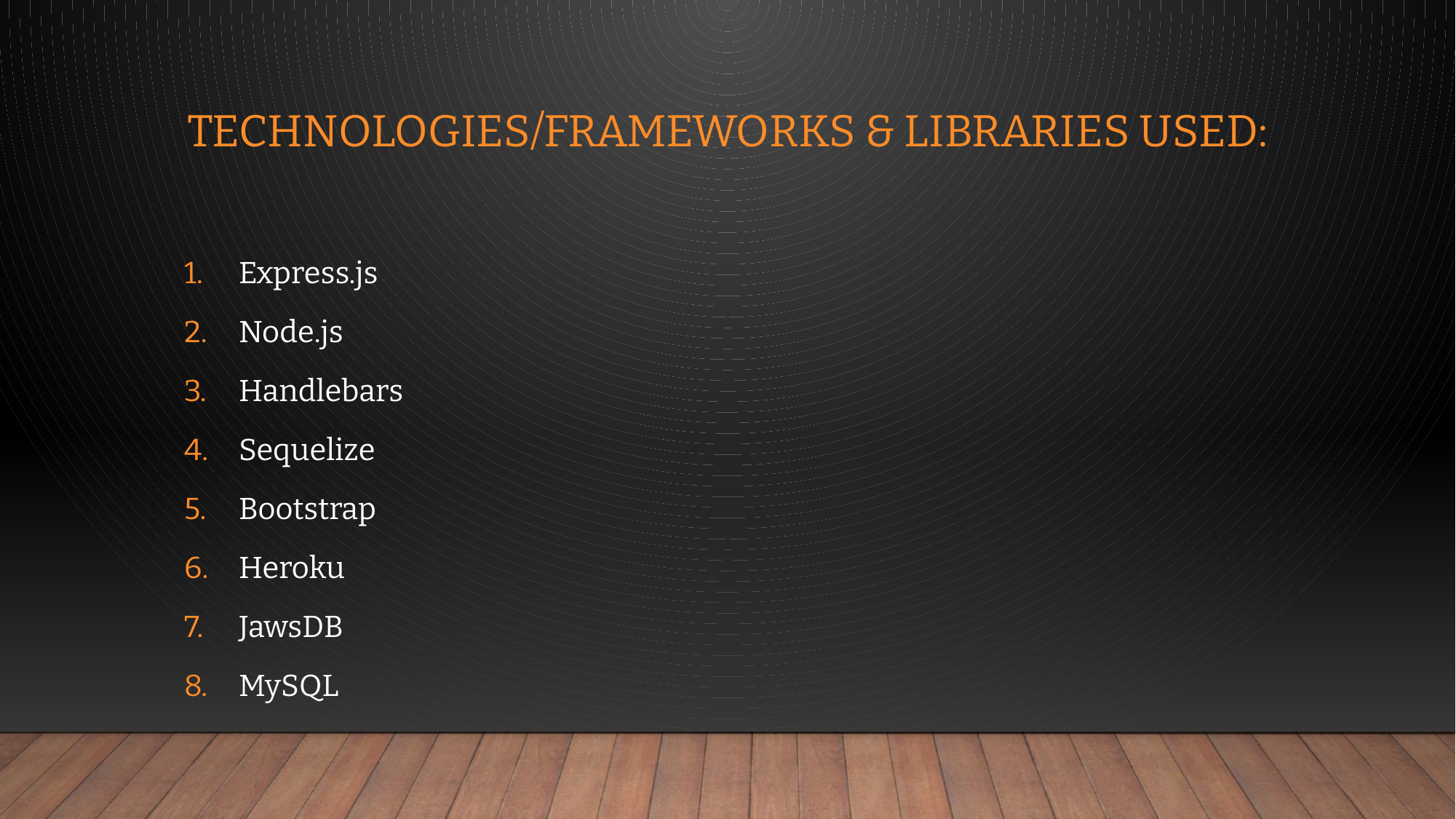

# Technologies/frameworks & libraries used:
Express.js
Node.js
Handlebars
Sequelize
Bootstrap
Heroku
JawsDB
MySQL